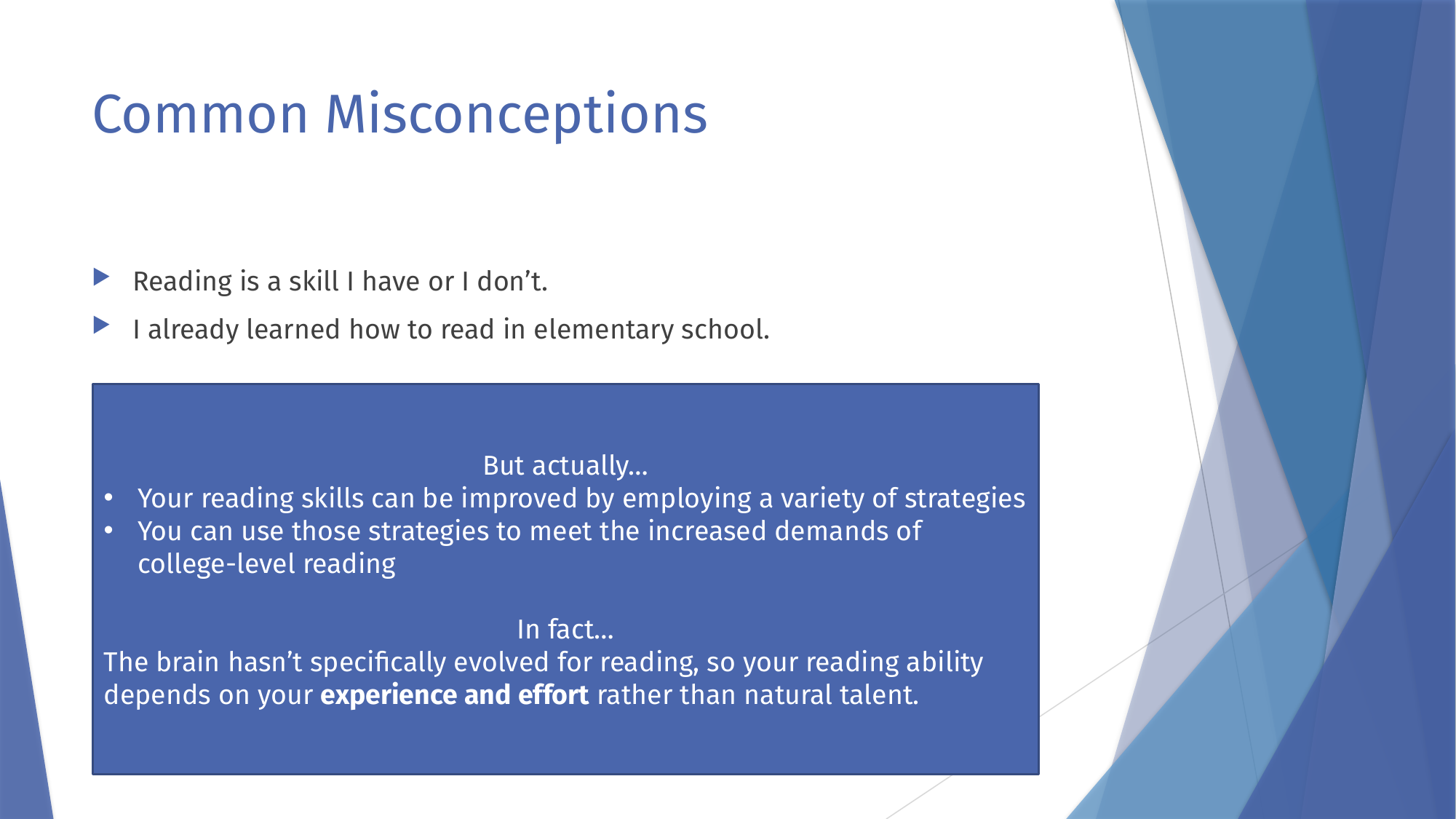

# Common Misconceptions
Reading is a skill I have or I don’t.
I already learned how to read in elementary school.

But actually…
Your reading skills can be improved by employing a variety of strategies
You can use those strategies to meet the increased demands of college-level reading

In fact…
The brain hasn’t specifically evolved for reading, so your reading ability depends on your experience and effort rather than natural talent.